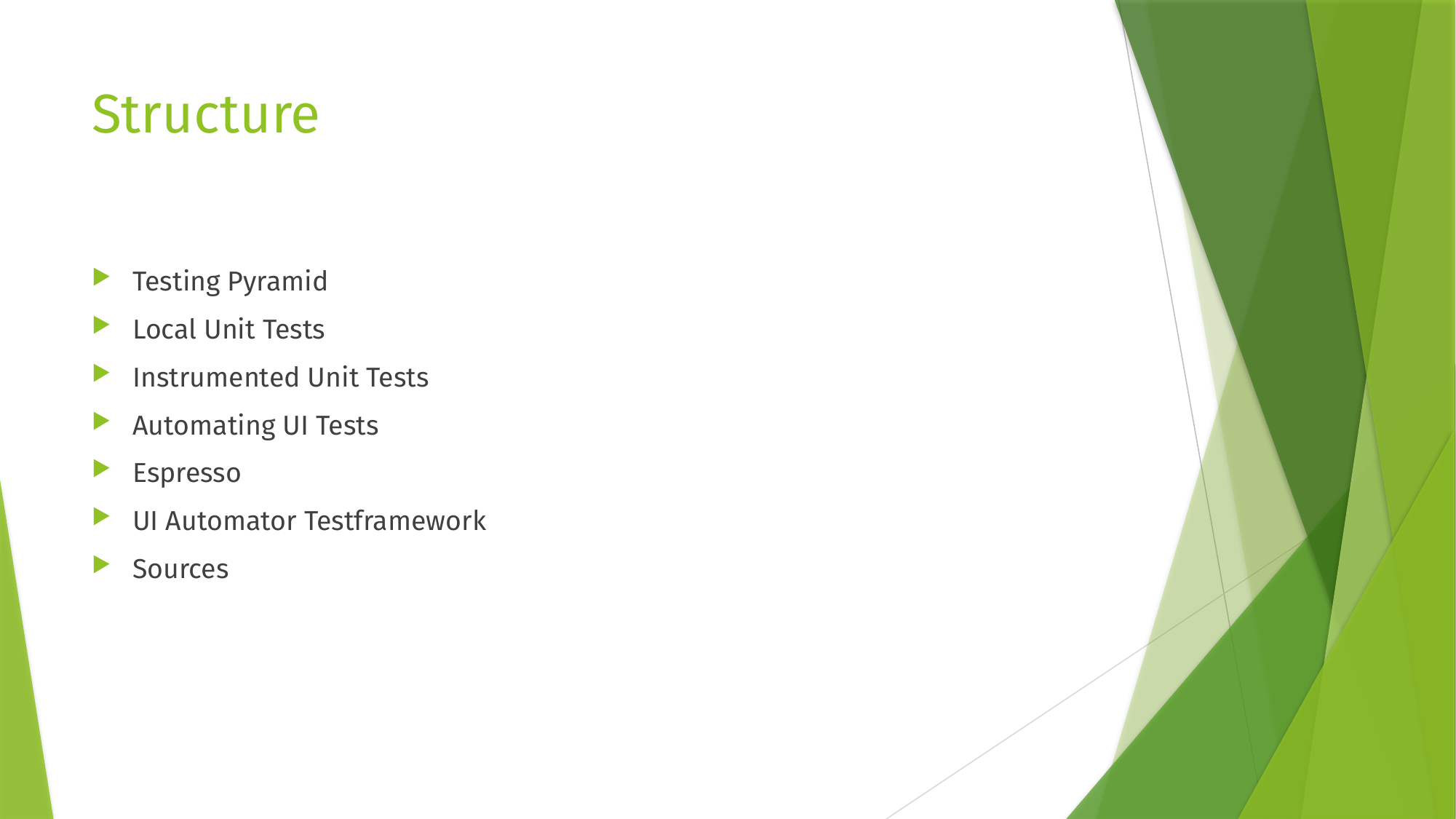

# Structure
Testing Pyramid
Local Unit Tests
Instrumented Unit Tests
Automating UI Tests
Espresso
UI Automator Testframework
Sources